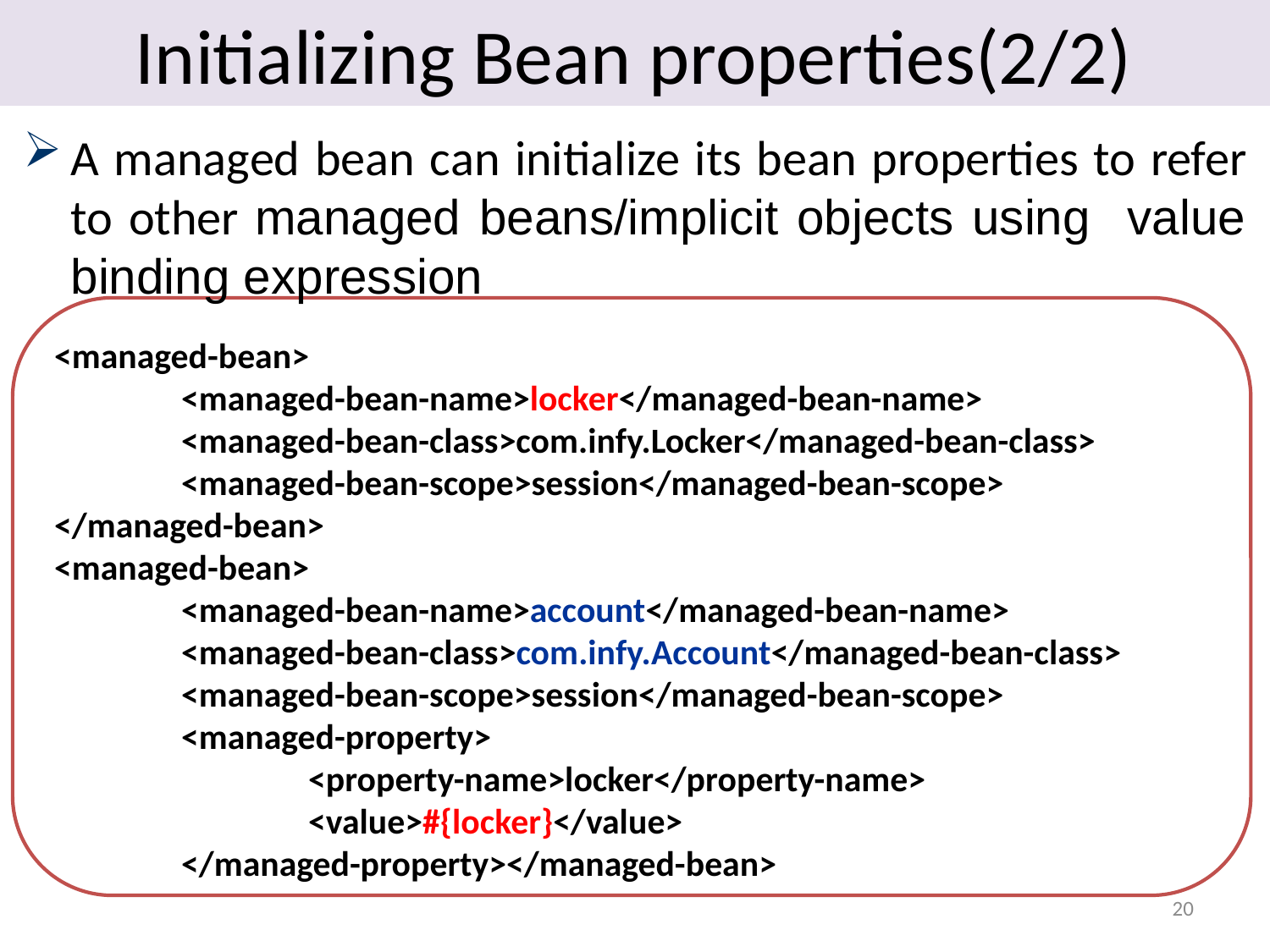

# Initializing Bean properties(2/2)
A managed bean can initialize its bean properties to refer to other managed beans/implicit objects using  value binding expression

<managed-bean>
	<managed-bean-name>locker</managed-bean-name>
	<managed-bean-class>com.infy.Locker</managed-bean-class>
	<managed-bean-scope>session</managed-bean-scope>
</managed-bean>
<managed-bean>
	<managed-bean-name>account</managed-bean-name>
	<managed-bean-class>com.infy.Account</managed-bean-class>
	<managed-bean-scope>session</managed-bean-scope>
	<managed-property>
		<property-name>locker</property-name>
		<value>#{locker}</value>
	</managed-property></managed-bean>
20